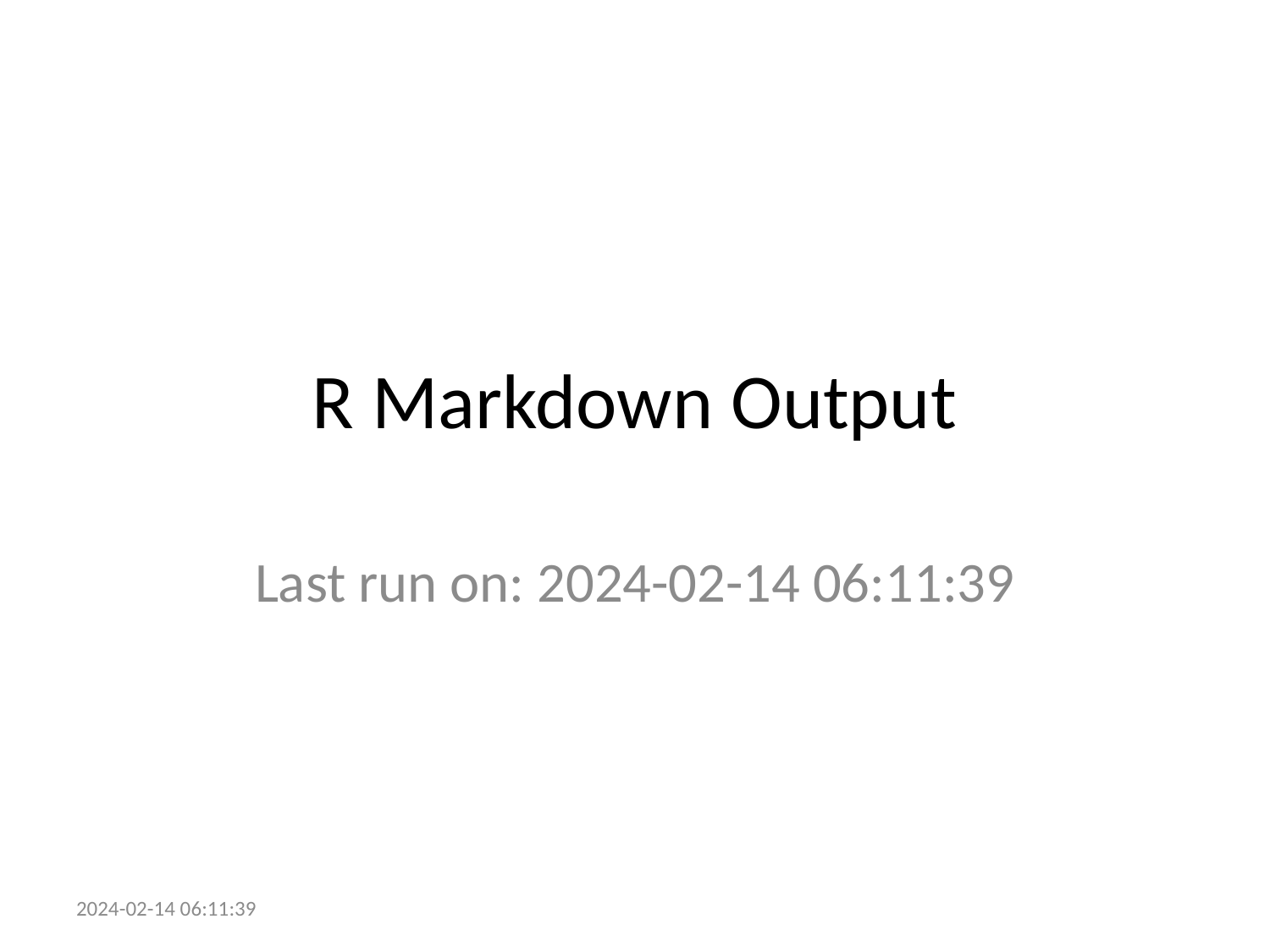

# R Markdown Output
Last run on: 2024-02-14 06:11:39
2024-02-14 06:11:39